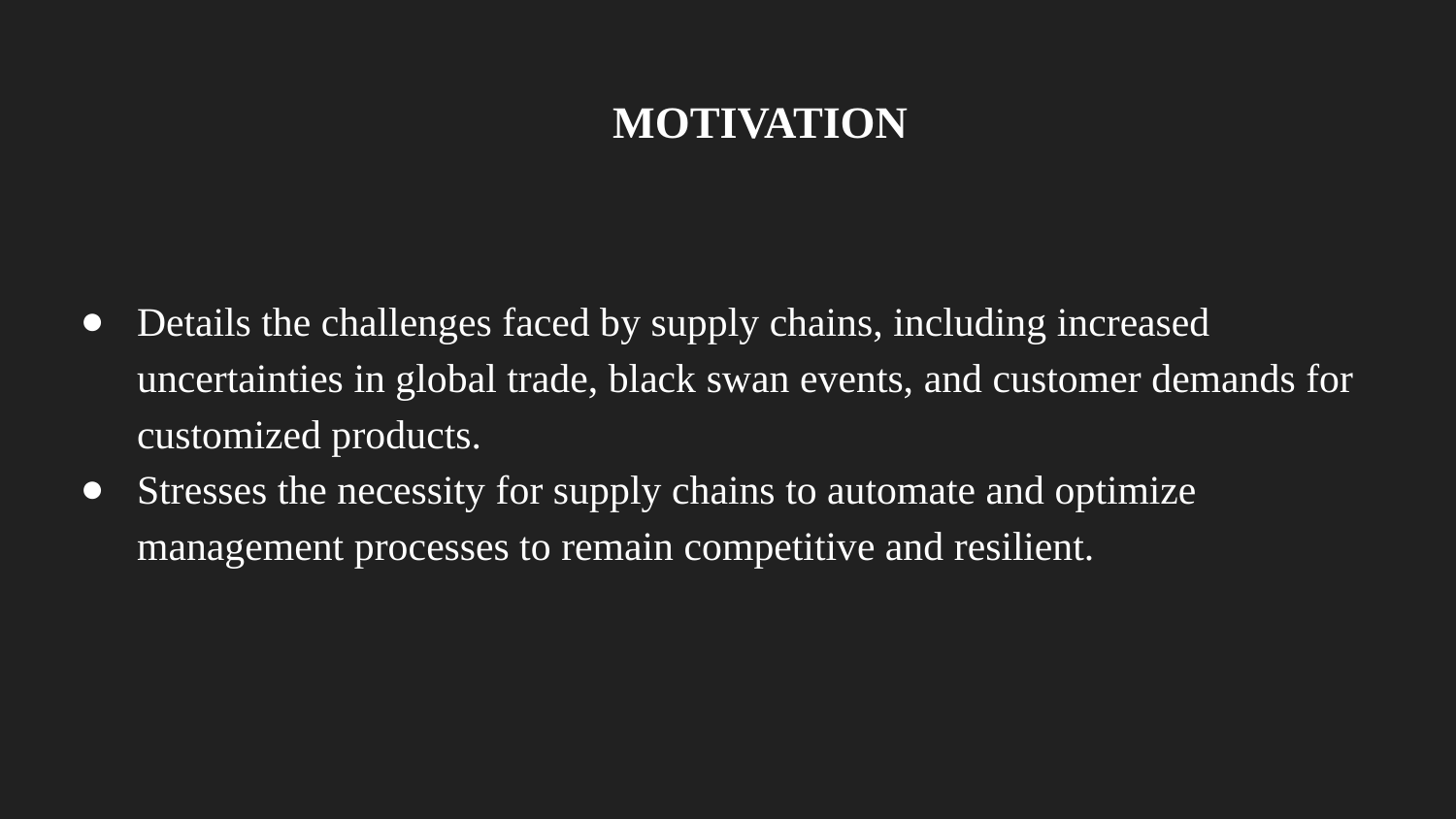

# MOTIVATION
Details the challenges faced by supply chains, including increased uncertainties in global trade, black swan events, and customer demands for customized products.
Stresses the necessity for supply chains to automate and optimize management processes to remain competitive and resilient.